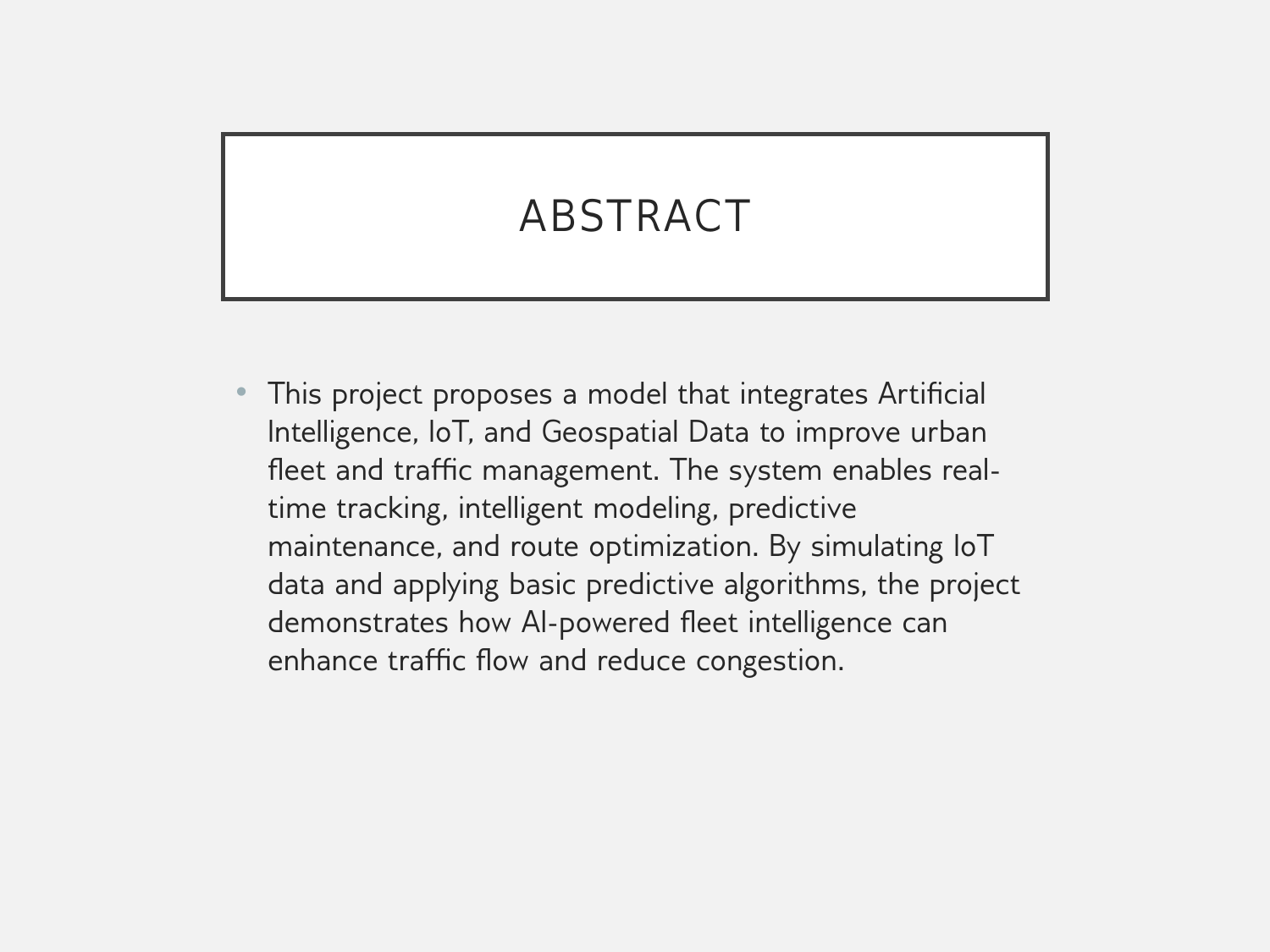

# Abstract
This project proposes a model that integrates Artificial Intelligence, IoT, and Geospatial Data to improve urban fleet and traffic management. The system enables real-time tracking, intelligent modeling, predictive maintenance, and route optimization. By simulating IoT data and applying basic predictive algorithms, the project demonstrates how AI-powered fleet intelligence can enhance traffic flow and reduce congestion.